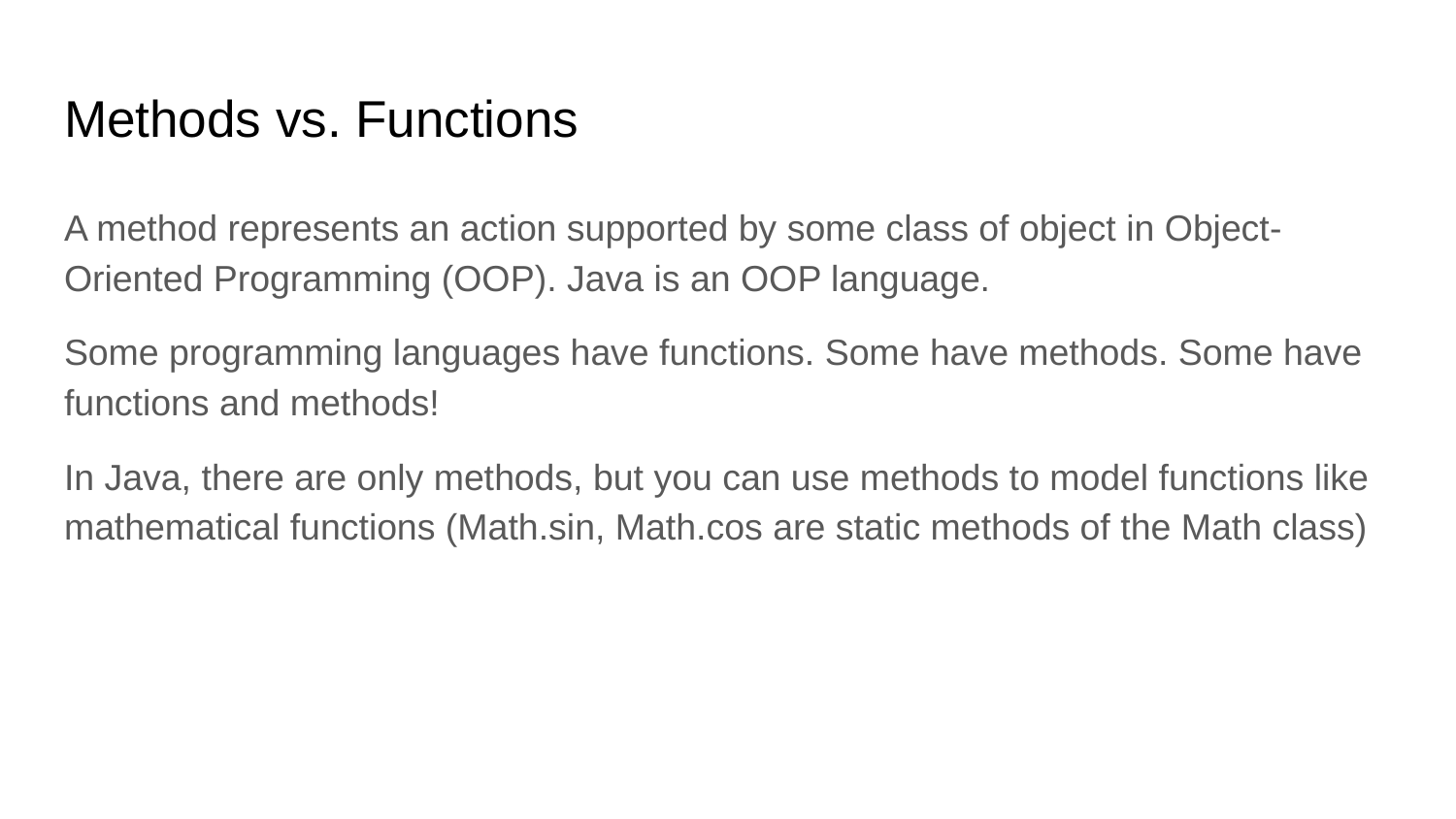

# Methods vs. Functions
A method represents an action supported by some class of object in Object-Oriented Programming (OOP). Java is an OOP language.
Some programming languages have functions. Some have methods. Some have functions and methods!
In Java, there are only methods, but you can use methods to model functions like mathematical functions (Math.sin, Math.cos are static methods of the Math class)